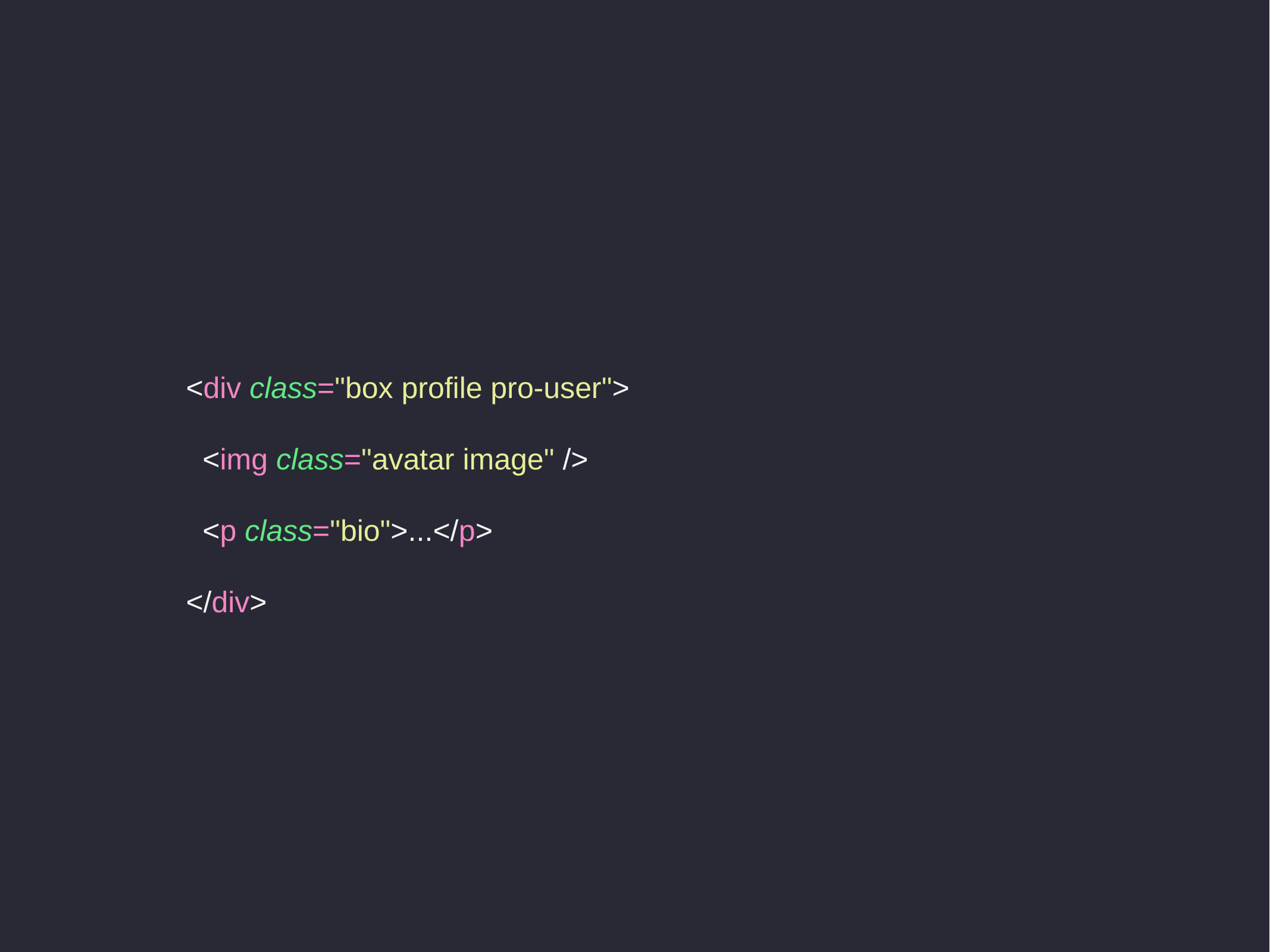

<div class="box profile pro-user">
  <img class="avatar image" />
  <p class="bio">...</p>
</div>